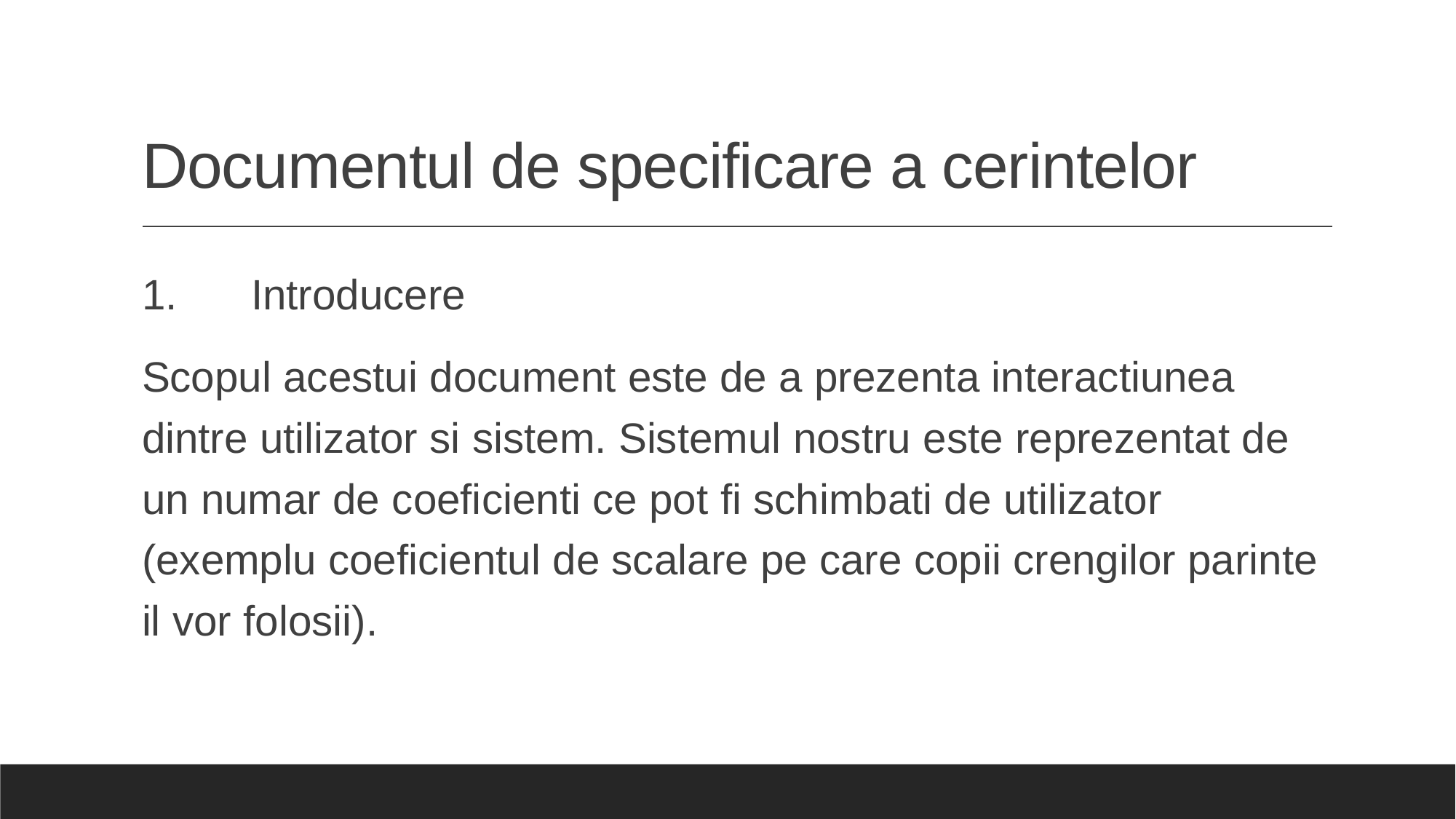

# Documentul de specificare a cerintelor
1.	Introducere
Scopul acestui document este de a prezenta interactiunea dintre utilizator si sistem. Sistemul nostru este reprezentat de un numar de coeficienti ce pot fi schimbati de utilizator (exemplu coeficientul de scalare pe care copii crengilor parinte il vor folosii).